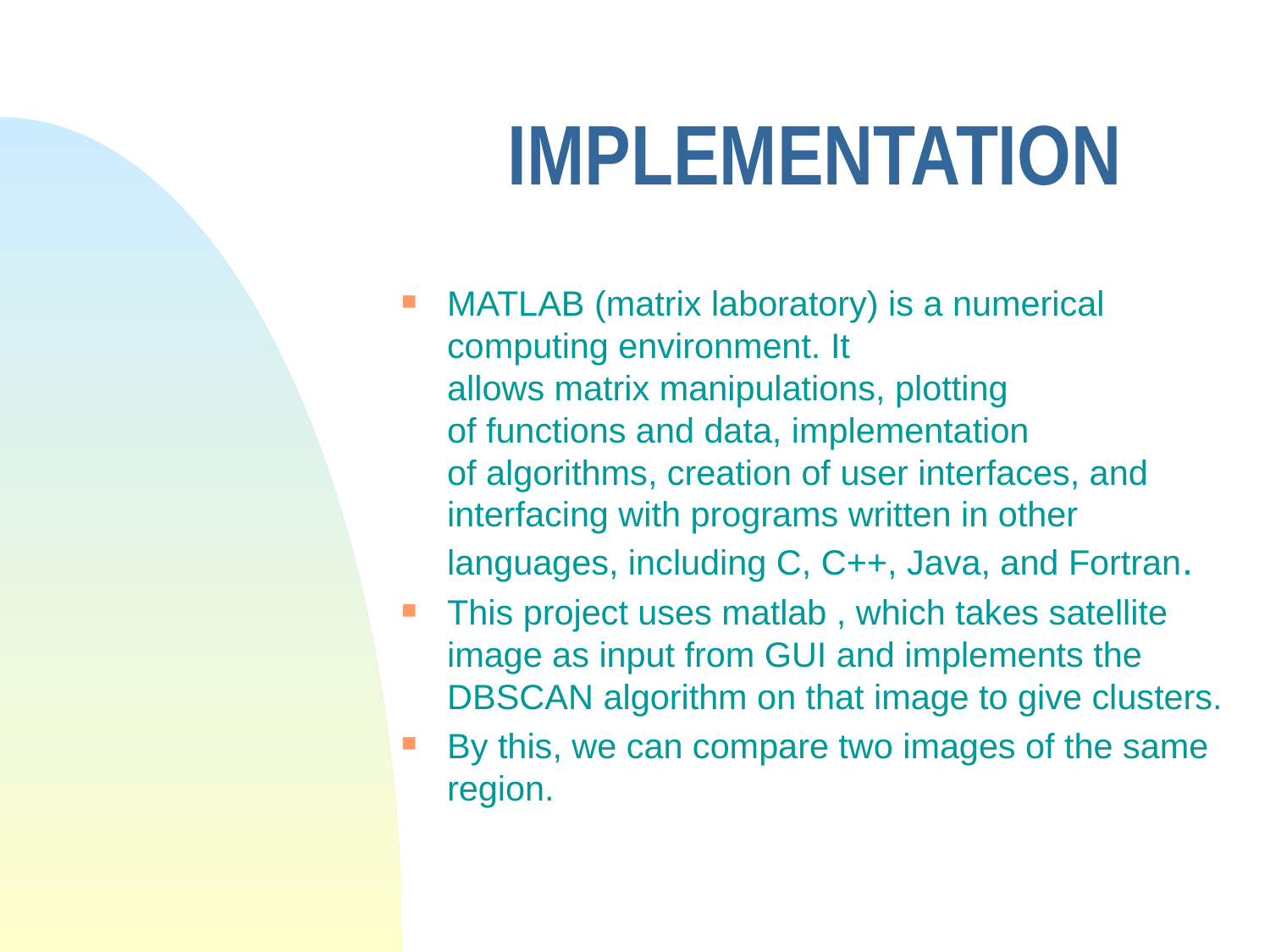

# IMPLEMENTATION
MATLAB (matrix laboratory) is a numerical computing environment. It allows matrix manipulations, plotting of functions and data, implementation of algorithms, creation of user interfaces, and interfacing with programs written in other languages, including C, C++, Java, and Fortran.
This project uses matlab , which takes satellite image as input from GUI and implements the DBSCAN algorithm on that image to give clusters.
By this, we can compare two images of the same region.